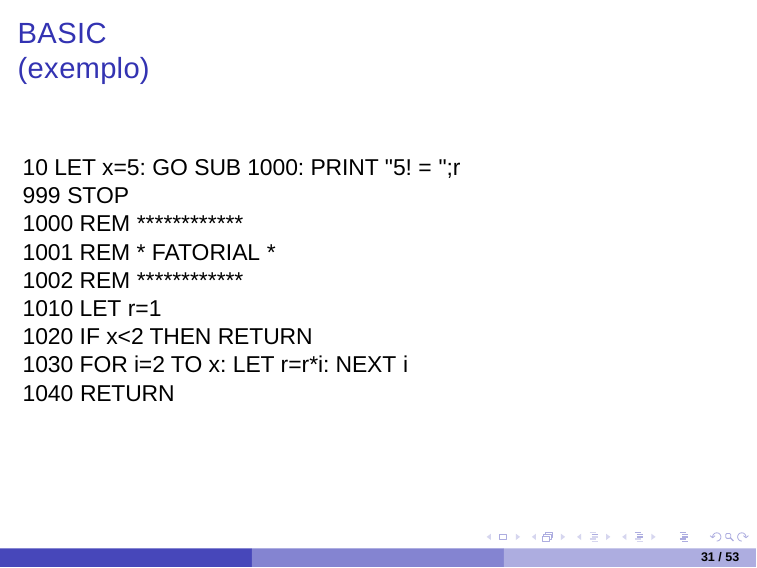

# BASIC (exemplo)
10 LET x=5: GO SUB 1000: PRINT "5! = ";r  999 STOP
1000 REM ************
1001 REM * FATORIAL *
1002 REM ************
1010 LET r=1
1020 IF x<2 THEN RETURN
1030 FOR i=2 TO x: LET r=r*i: NEXT i
1040 RETURN
31 / 53